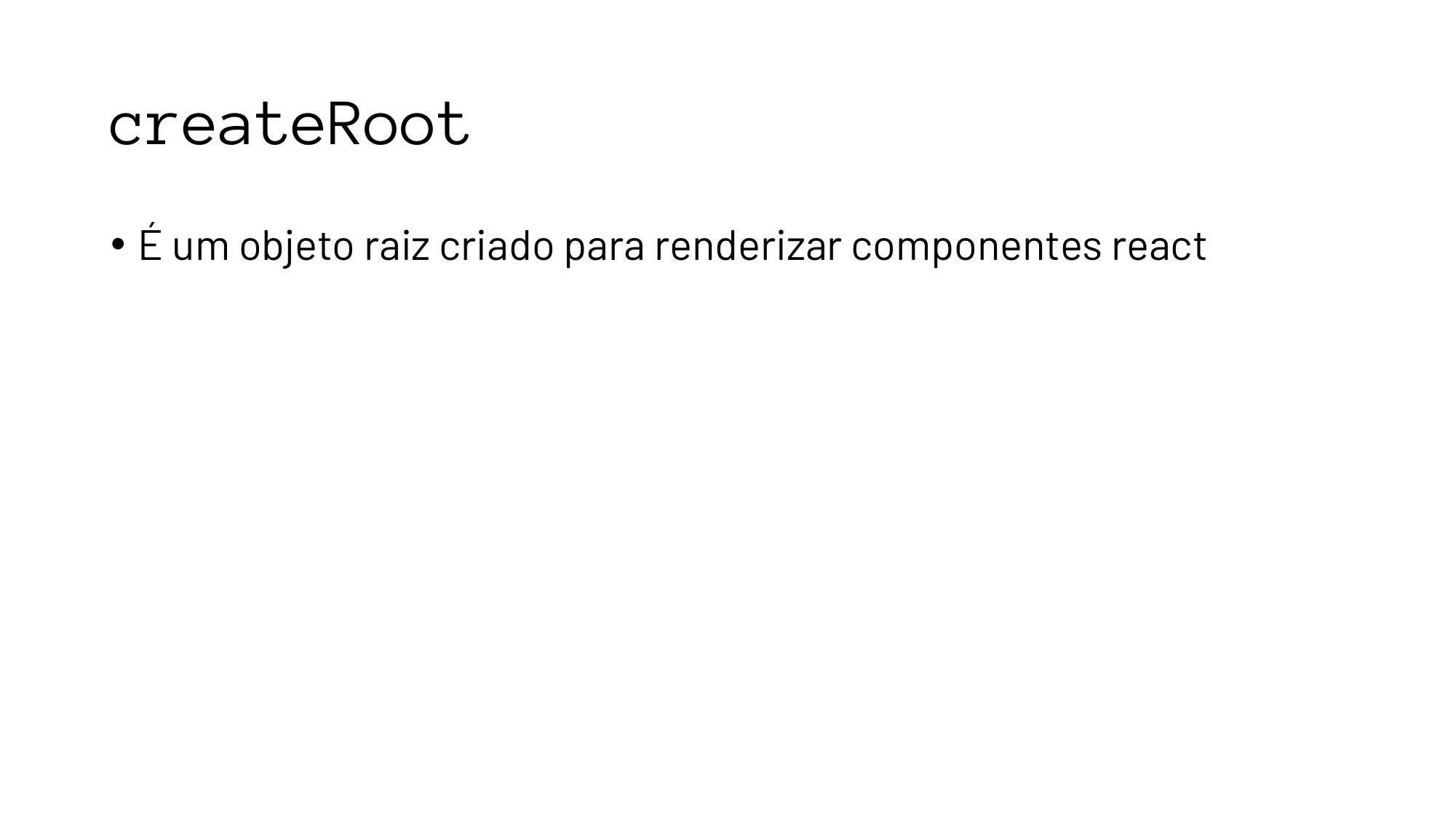

# createRoot
É um objeto raiz criado para renderizar componentes react